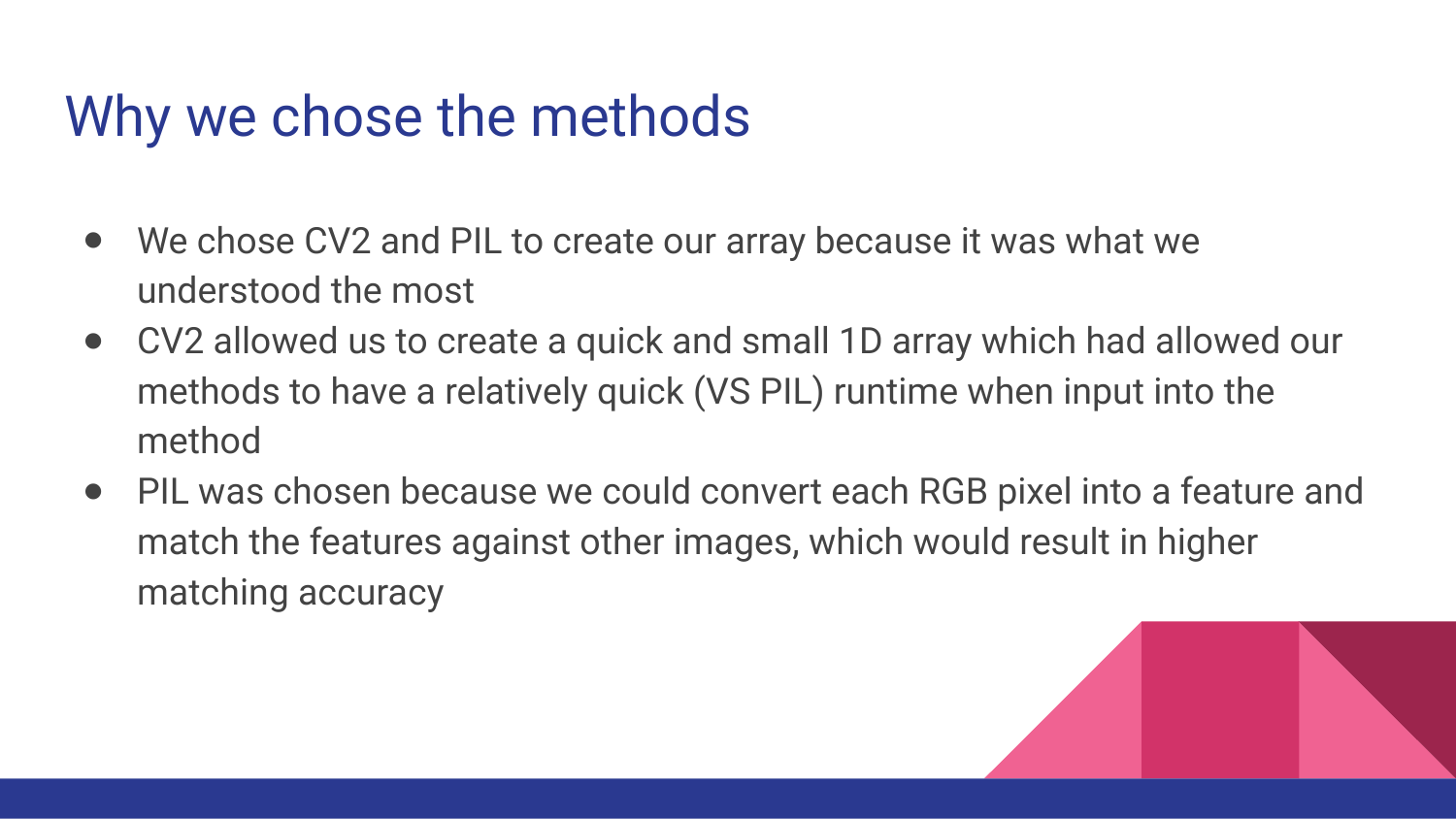

# Why we chose the methods
We chose CV2 and PIL to create our array because it was what we understood the most
CV2 allowed us to create a quick and small 1D array which had allowed our methods to have a relatively quick (VS PIL) runtime when input into the method
PIL was chosen because we could convert each RGB pixel into a feature and match the features against other images, which would result in higher matching accuracy